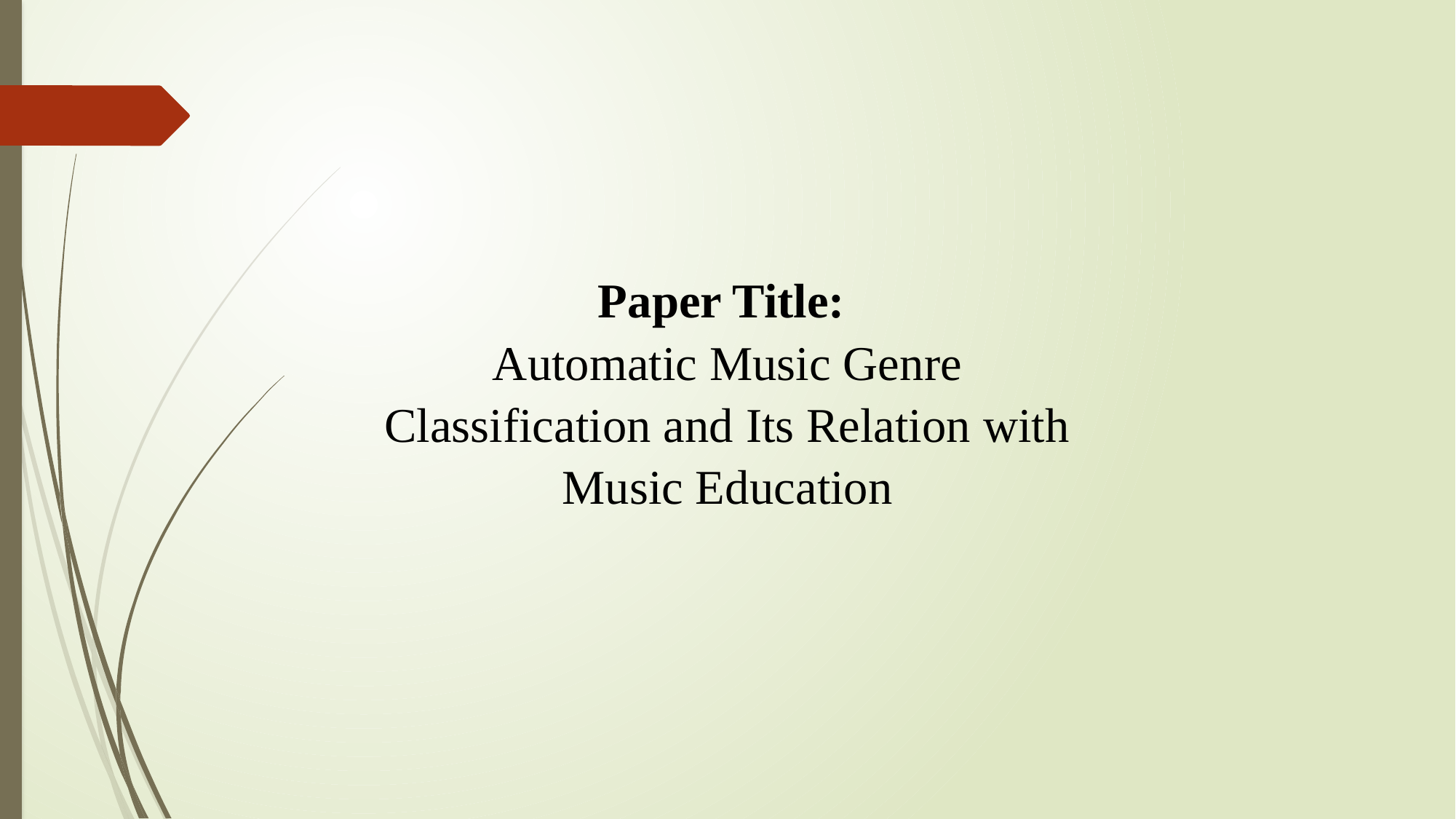

Paper Title:
Automatic Music Genre Classification and Its Relation with Music Education